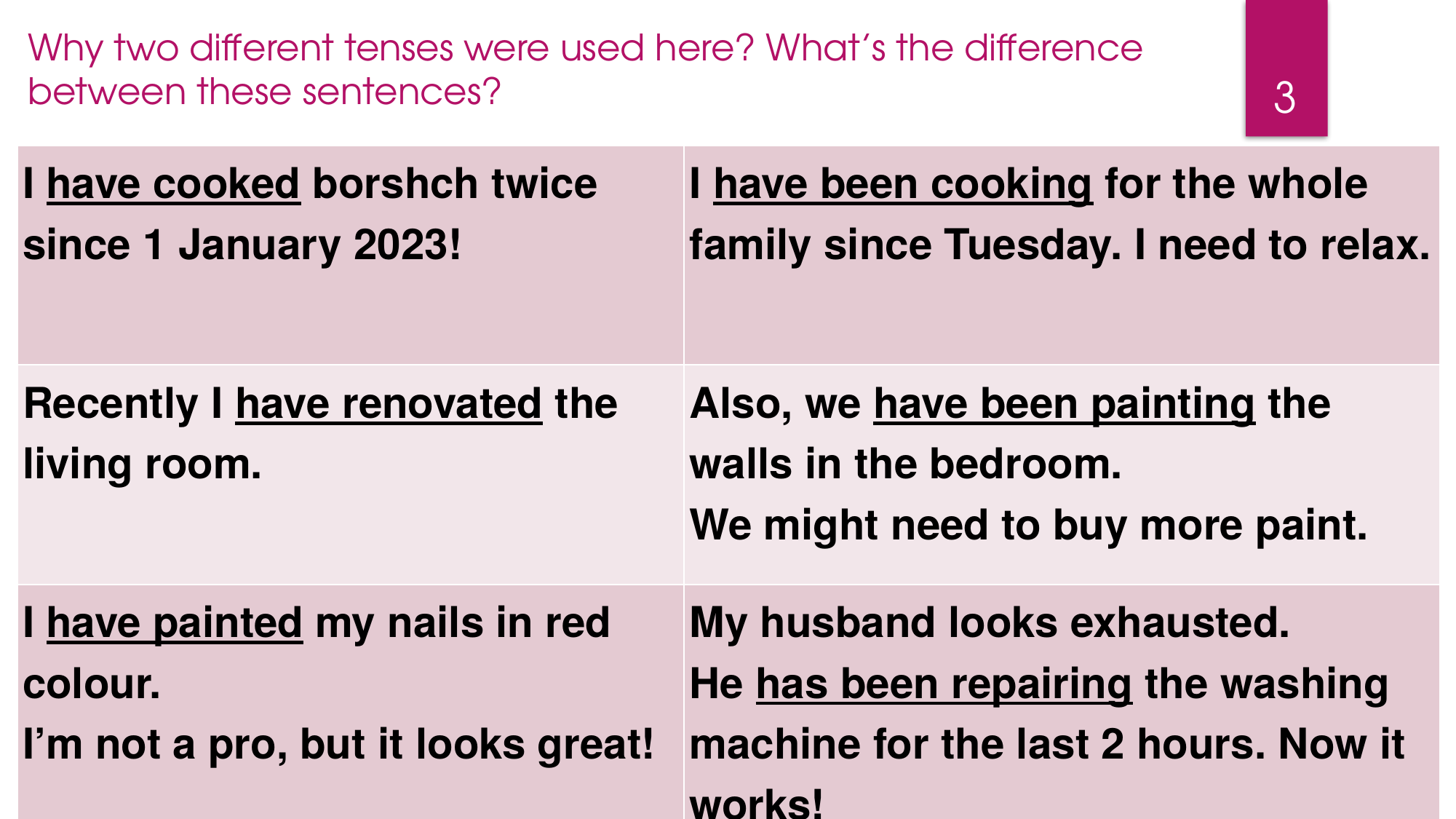

Why two different tenses were used here? What’s the difference between these sentences?
3
| I have cooked borshch twice since 1 January 2023! | I have been cooking for the whole family since Tuesday. I need to relax. |
| --- | --- |
| Recently I have renovated the living room. | Also, we have been painting the walls in the bedroom. We might need to buy more paint. |
| I have painted my nails in red colour. I’m not a pro, but it looks great! | My husband looks exhausted. He has been repairing the washing machine for the last 2 hours. Now it works! |